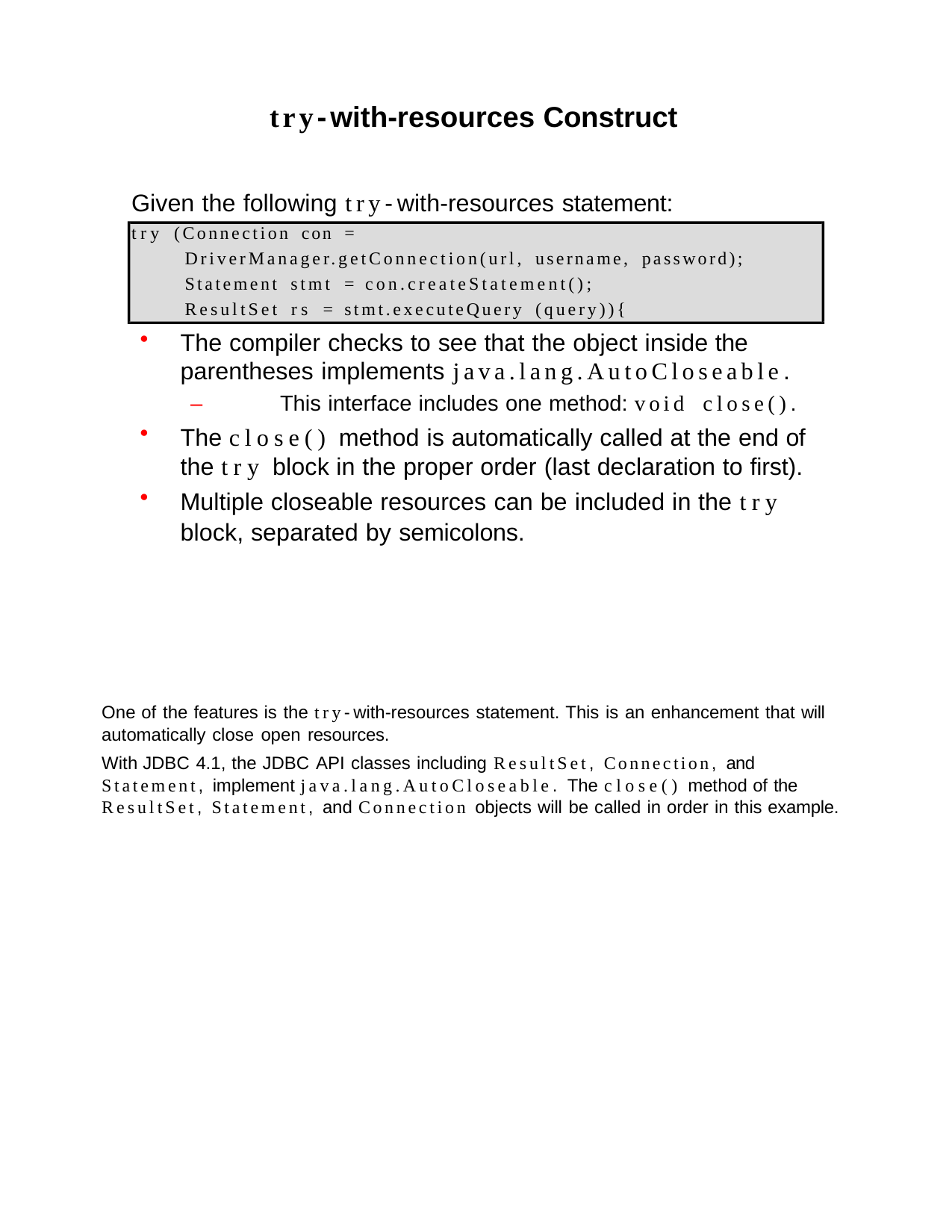

try-with-resources Construct
Given the following try-with-resources statement:
try (Connection con =
DriverManager.getConnection(url, username, password); Statement stmt = con.createStatement();
ResultSet rs = stmt.executeQuery (query)){
The compiler checks to see that the object inside the parentheses implements java.lang.AutoCloseable.
–	This interface includes one method: void  close().
The close() method is automatically called at the end of the try block in the proper order (last declaration to first).
Multiple closeable resources can be included in the try
block, separated by semicolons.

One of the features is the try-with-resources statement. This is an enhancement that will automatically close open resources.
With JDBC 4.1, the JDBC API classes including ResultSet, Connection, and Statement, implement java.lang.AutoCloseable. The close() method of the ResultSet, Statement, and Connection objects will be called in order in this example.